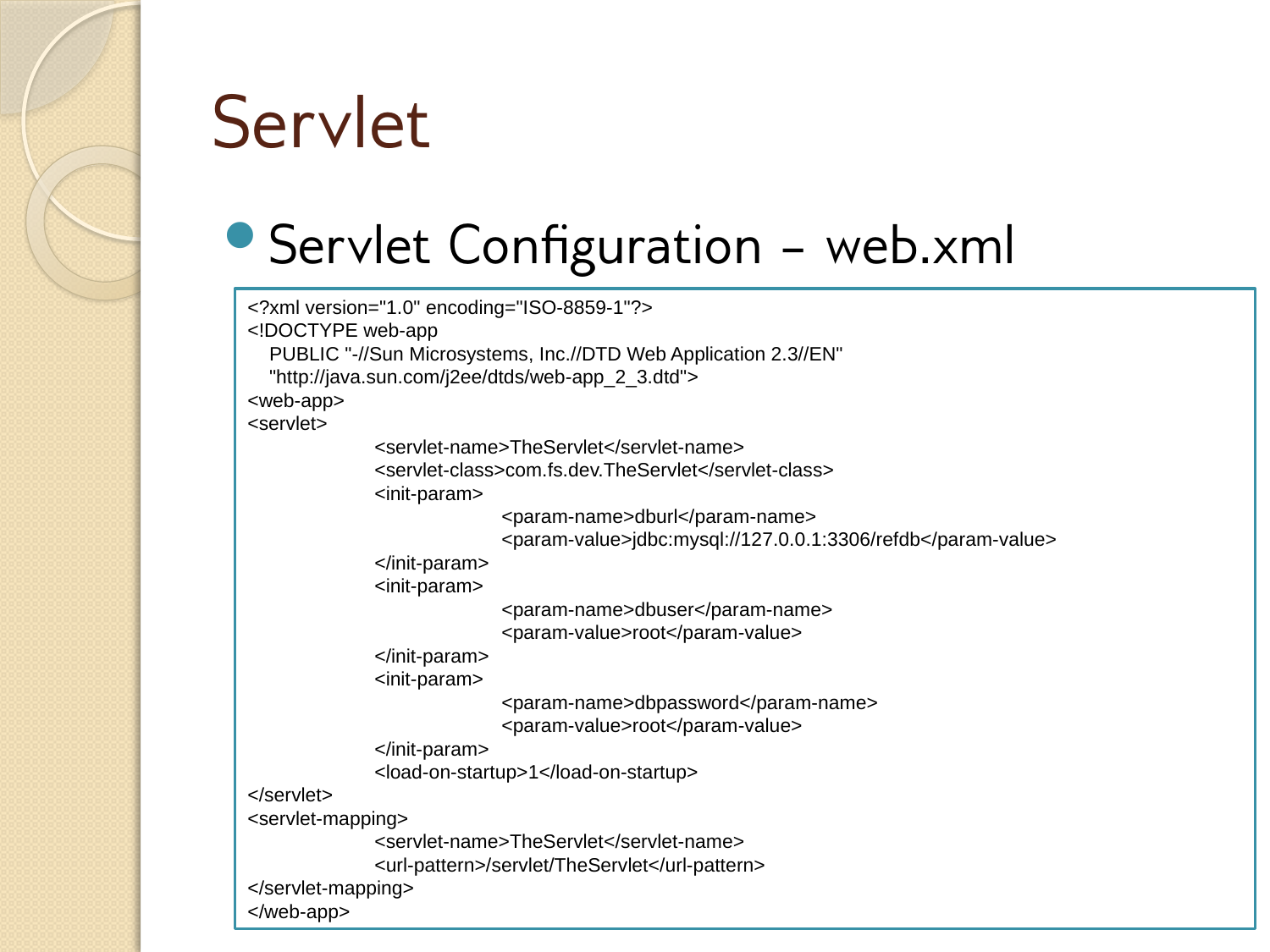

# Servlet
Servlet Configuration – web.xml

<?xml version="1.0" encoding="ISO-8859-1"?>
<!DOCTYPE web-app
    PUBLIC "-//Sun Microsystems, Inc.//DTD Web Application 2.3//EN"
    "http://java.sun.com/j2ee/dtds/web-app_2_3.dtd">
<web-app>
<servlet>
    	<servlet-name>TheServlet</servlet-name>
    	<servlet-class>com.fs.dev.TheServlet</servlet-class>
    	<init-param>
      		<param-name>dburl</param-name>
      		<param-value>jdbc:mysql://127.0.0.1:3306/refdb</param-value>
    	</init-param>
    	<init-param>
      		<param-name>dbuser</param-name>
      		<param-value>root</param-value>
    	</init-param>
    	<init-param>
      		<param-name>dbpassword</param-name>
      		<param-value>root</param-value>
    	</init-param>
    	<load-on-startup>1</load-on-startup>
</servlet>
<servlet-mapping>
	<servlet-name>TheServlet</servlet-name>
    	<url-pattern>/servlet/TheServlet</url-pattern>
</servlet-mapping>
</web-app>